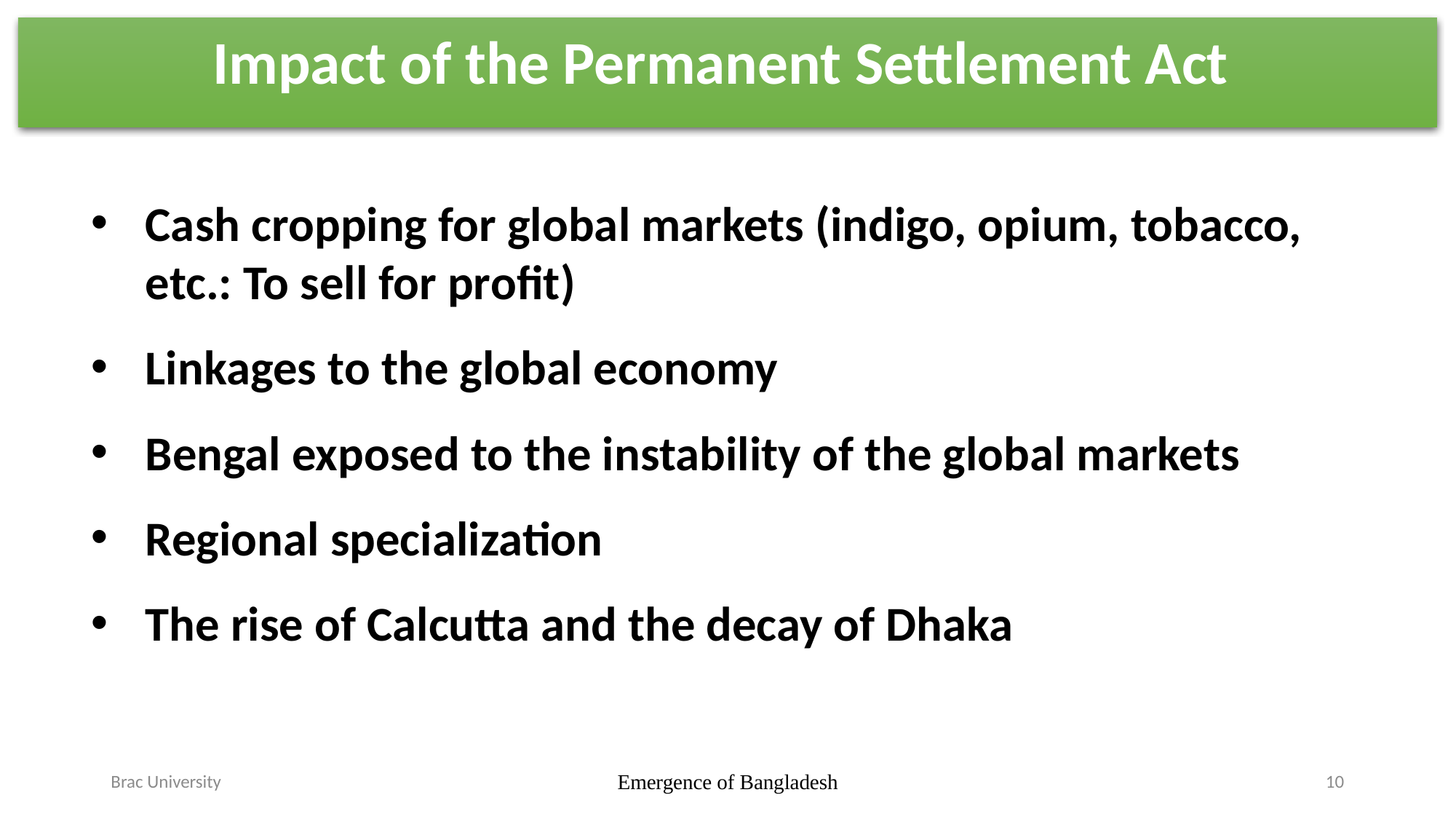

Impact of the Permanent Settlement Act
Cash cropping for global markets (indigo, opium, tobacco, etc.: To sell for profit)
Linkages to the global economy
Bengal exposed to the instability of the global markets
Regional specialization
The rise of Calcutta and the decay of Dhaka
Brac University
Emergence of Bangladesh
10